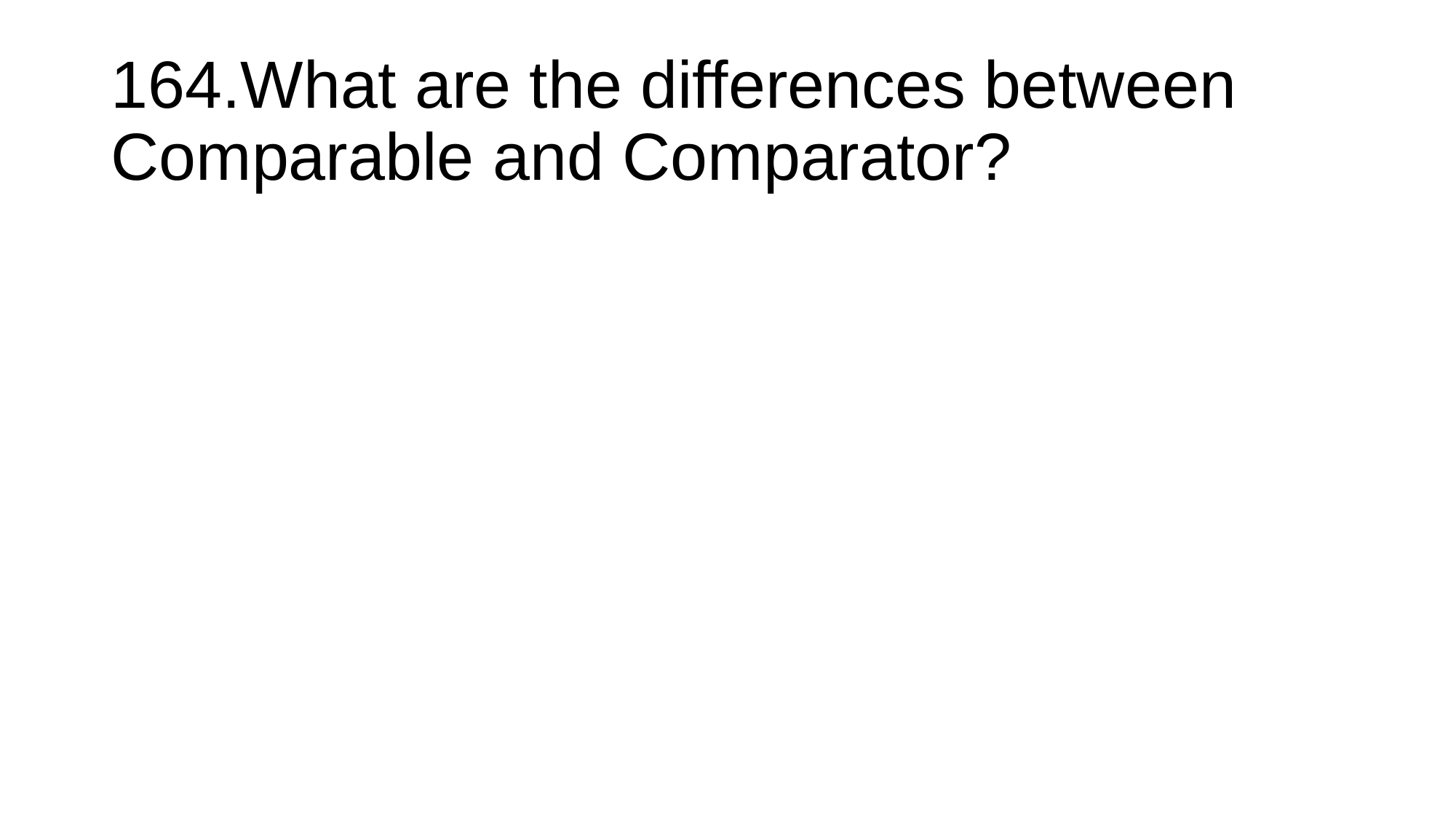

# 164.What are the differences between Comparable and Comparator?